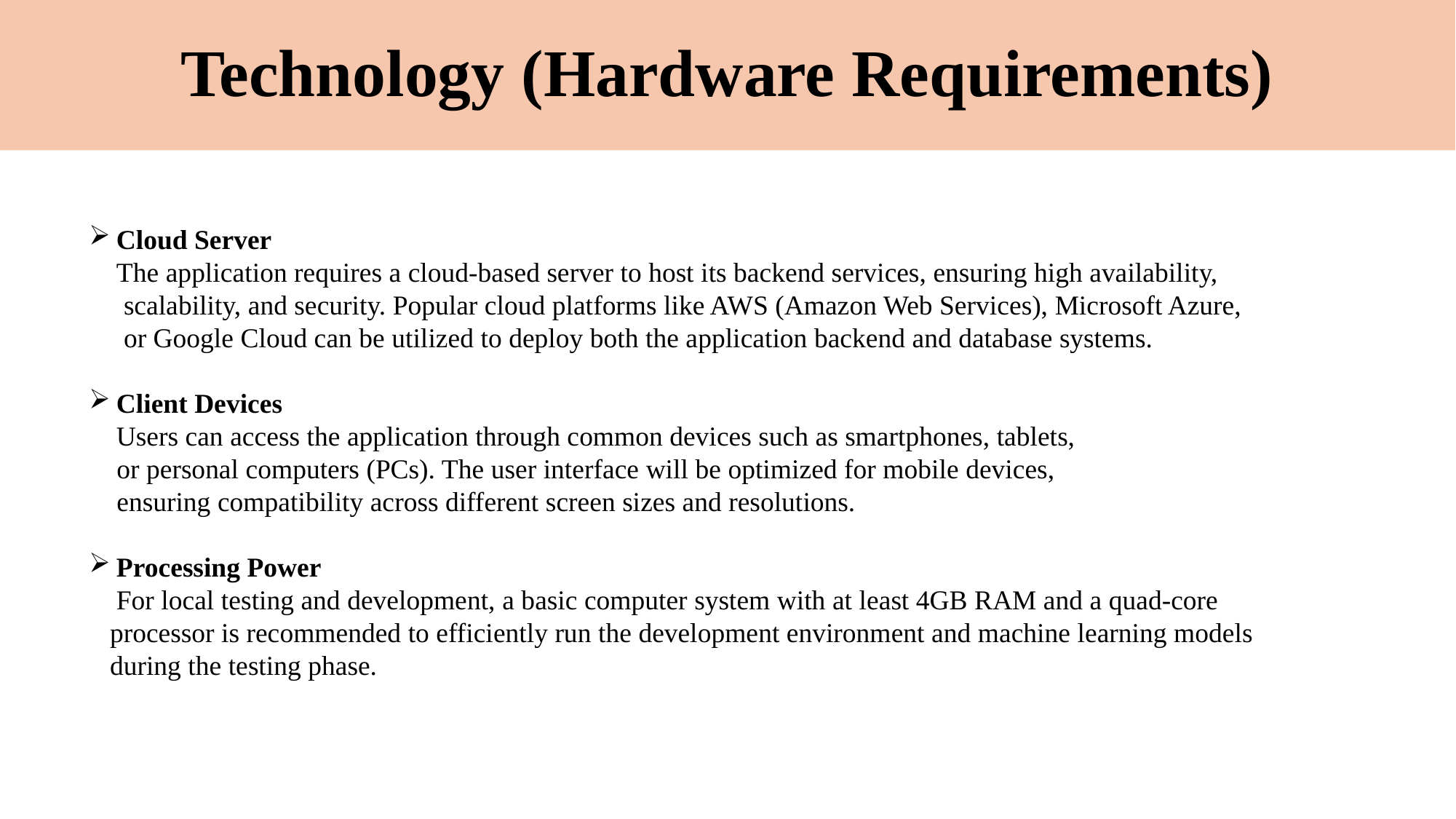

# Technology (Hardware Requirements)
Cloud Server
The application requires a cloud-based server to host its backend services, ensuring high availability,
     scalability, and security. Popular cloud platforms like AWS (Amazon Web Services), Microsoft Azure,
     or Google Cloud can be utilized to deploy both the application backend and database systems.

Client Devices
Users can access the application through common devices such as smartphones, tablets,
    or personal computers (PCs). The user interface will be optimized for mobile devices,
    ensuring compatibility across different screen sizes and resolutions.

Processing Power
For local testing and development, a basic computer system with at least 4GB RAM and a quad-core
   processor is recommended to efficiently run the development environment and machine learning models
   during the testing phase.